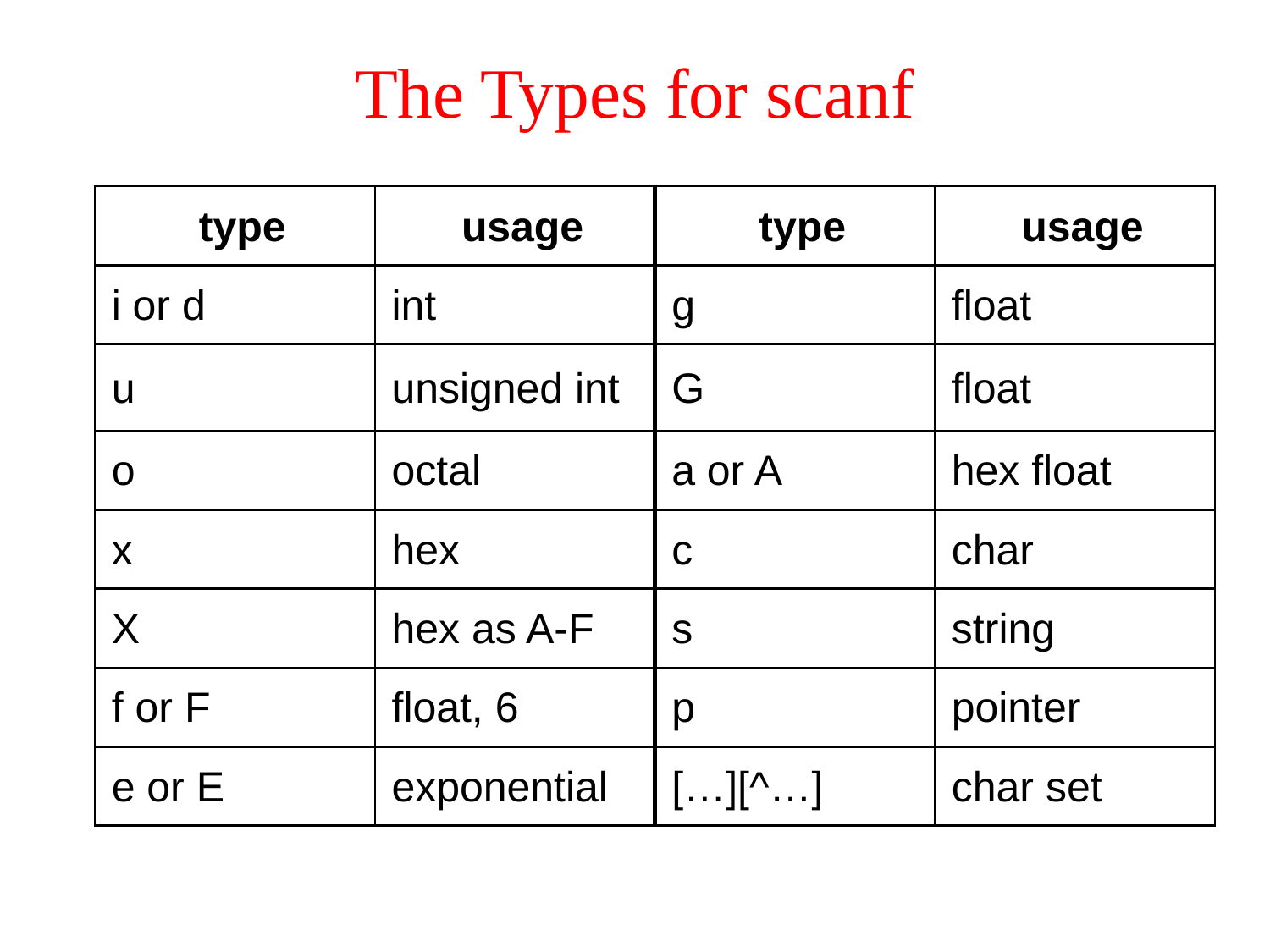

# The Types for scanf
| type | usage | type | usage |
| --- | --- | --- | --- |
| i or d | int | g | float |
| u | unsigned int | G | float |
| o | octal | a or A | hex float |
| x | hex | c | char |
| X | hex as A-F | s | string |
| f or F | float, 6 | p | pointer |
| e or E | exponential | […][^…] | char set |